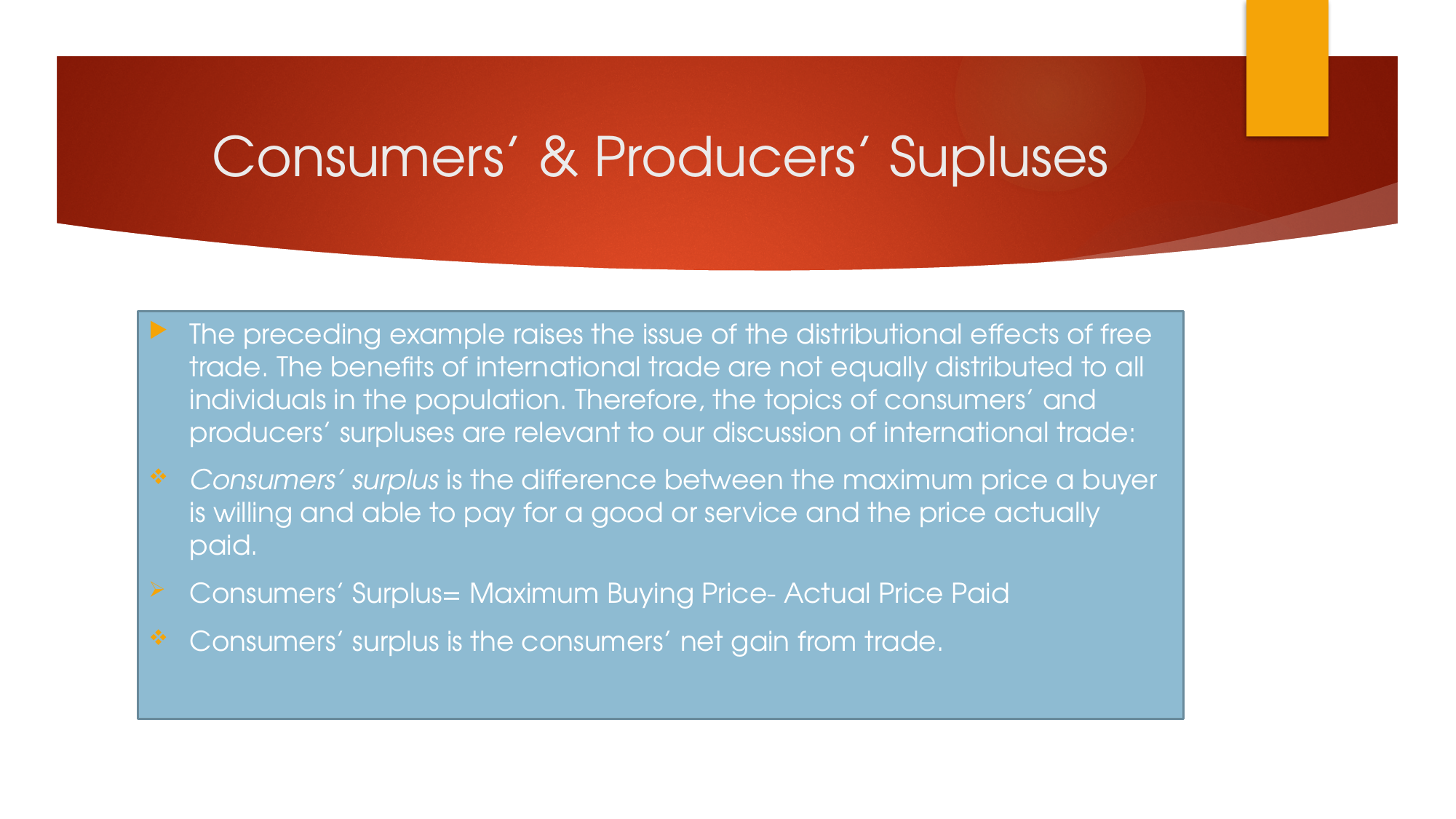

# Consumers’ & Producers’ Supluses
The preceding example raises the issue of the distributional effects of free trade. The benefits of international trade are not equally distributed to all individuals in the population. Therefore, the topics of consumers’ and producers’ surpluses are relevant to our discussion of international trade:
Consumers’ surplus is the difference between the maximum price a buyer is willing and able to pay for a good or service and the price actually paid.
Consumers’ Surplus= Maximum Buying Price- Actual Price Paid
Consumers’ surplus is the consumers’ net gain from trade.